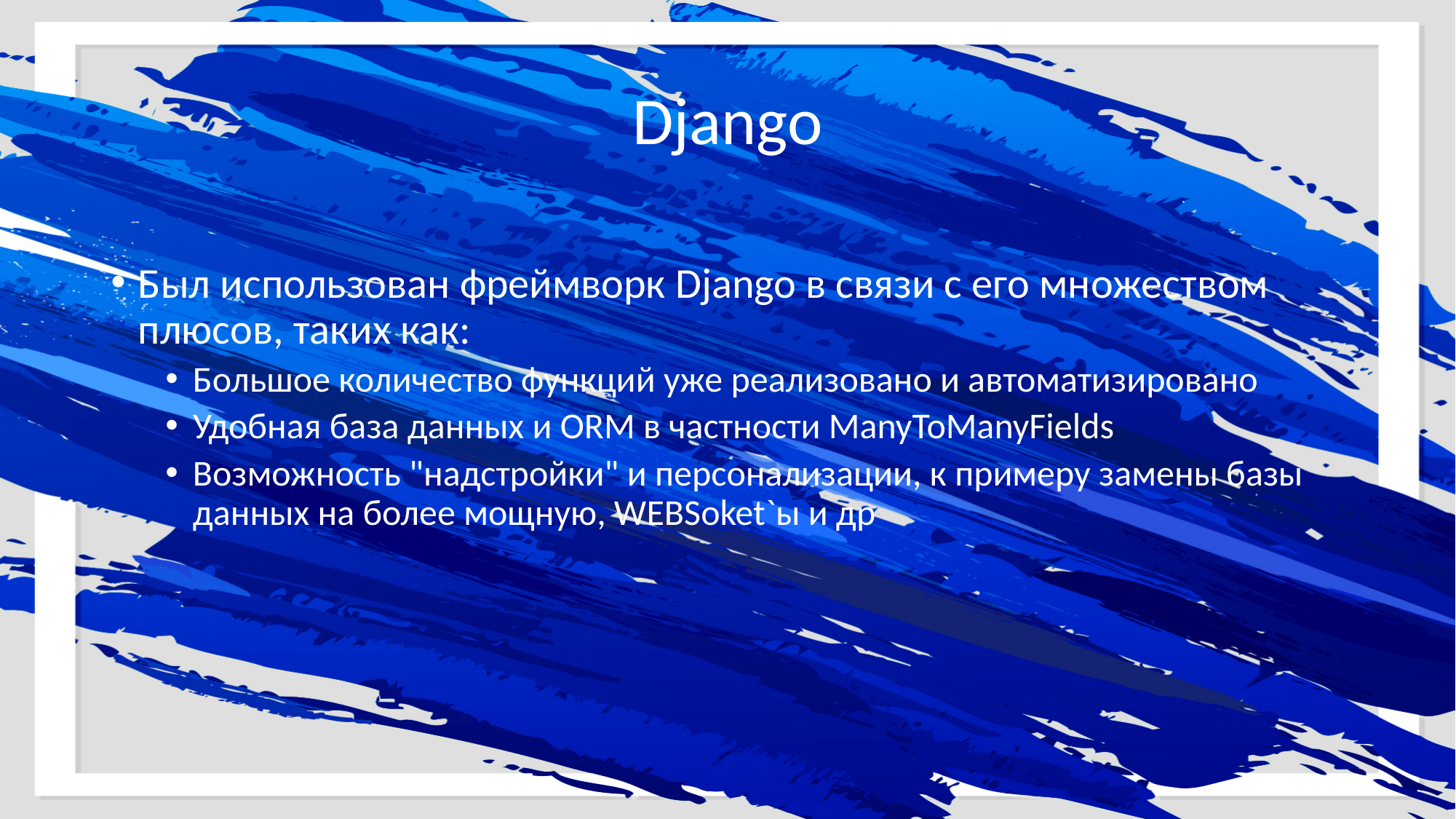

# Django
Был использован фреймворк Django в связи с его множеством плюсов, таких как:
Большое количество функций уже реализовано и автоматизировано
Удобная база данных и ORM в частности ManyToManyFields
Возможность "надстройки" и персонализации, к примеру замены базы данных на более мощную, WEBSoket`ы и др